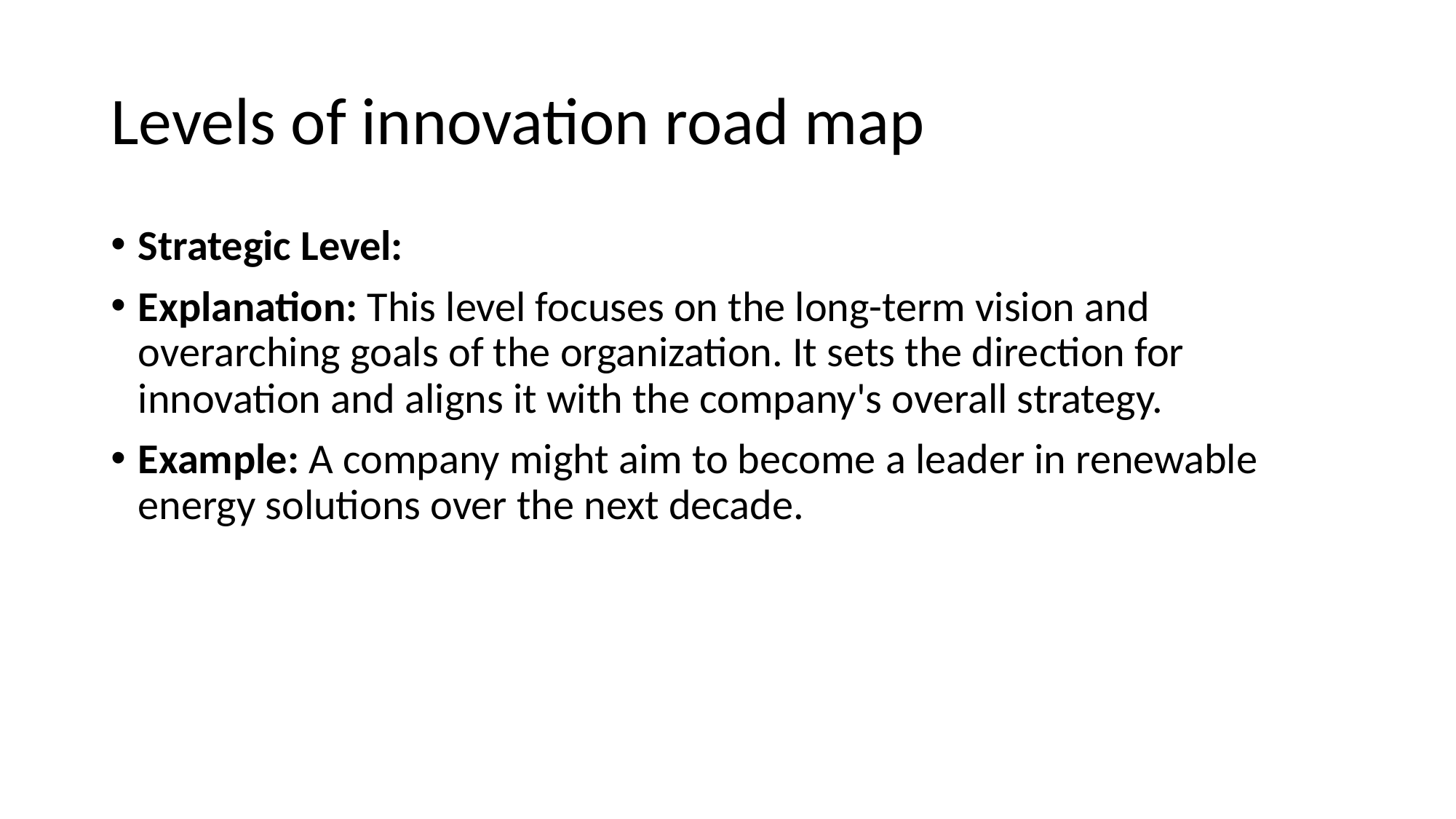

# Levels of innovation road map
Strategic Level:
Explanation: This level focuses on the long-term vision and overarching goals of the organization. It sets the direction for innovation and aligns it with the company's overall strategy.
Example: A company might aim to become a leader in renewable energy solutions over the next decade.